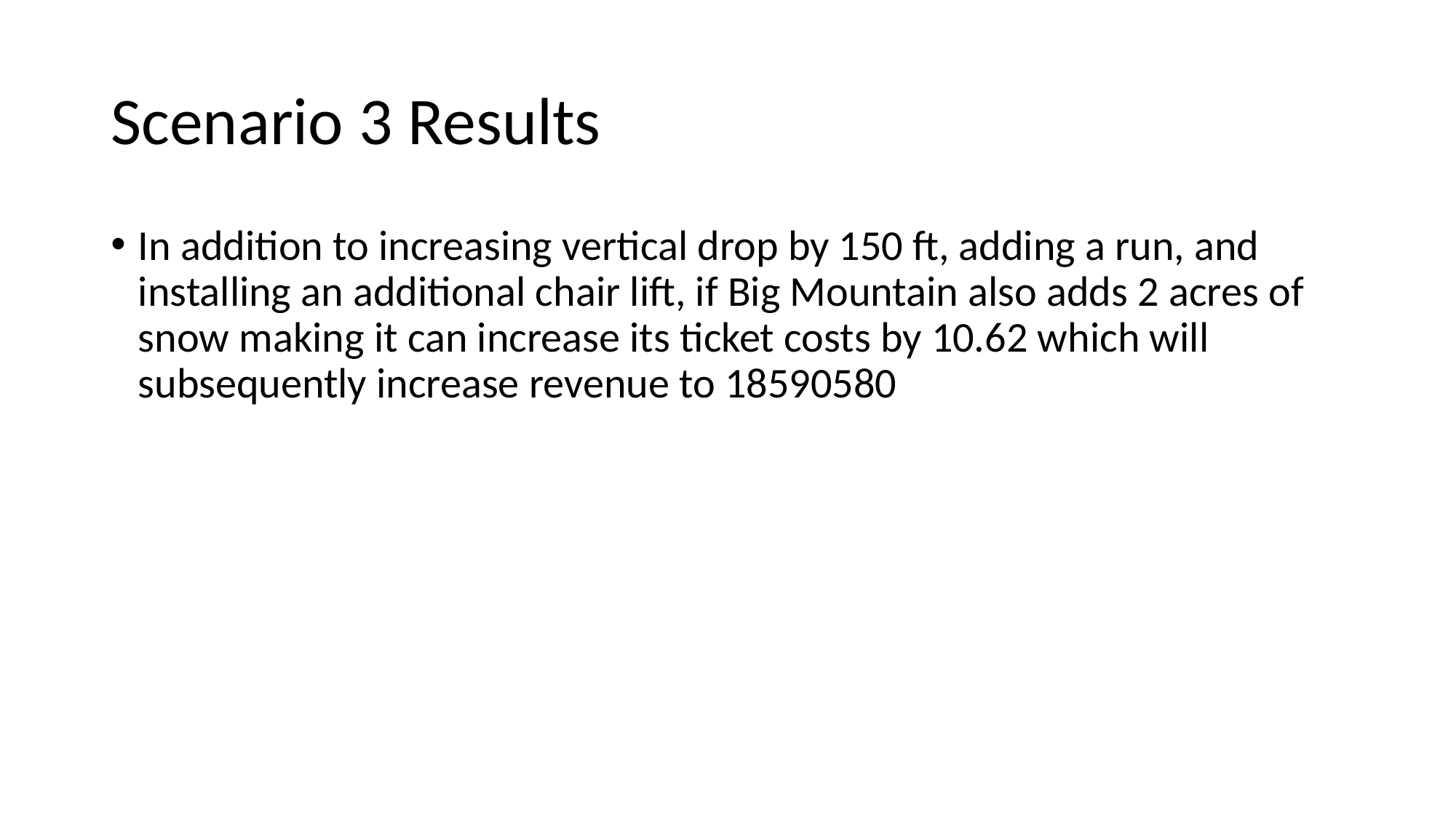

# Scenario 3 Results
In addition to increasing vertical drop by 150 ft, adding a run, and installing an additional chair lift, if Big Mountain also adds 2 acres of snow making it can increase its ticket costs by 10.62 which will subsequently increase revenue to 18590580